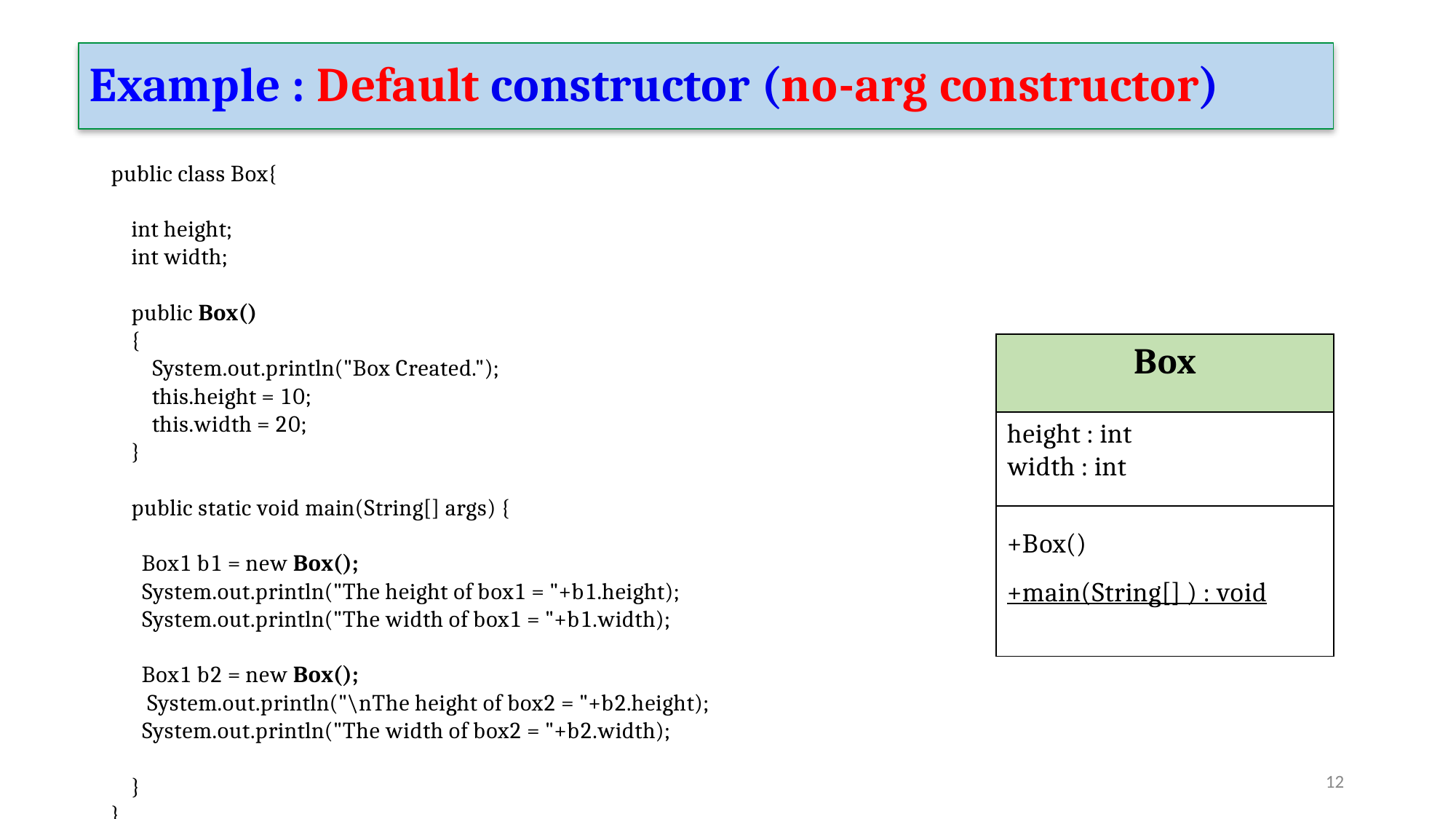

Example : Default constructor (no-arg constructor)
public class Box{

    int height;
    int width;

    public Box()
    {
        System.out.println("Box Created.");
        this.height = 10;
        this.width = 20;
    }

    public static void main(String[] args) {

      Box1 b1 = new Box();
      System.out.println("The height of box1 = "+b1.height);
      System.out.println("The width of box1 = "+b1.width);

      Box1 b2 = new Box();
       System.out.println("\nThe height of box2 = "+b2.height);
      System.out.println("The width of box2 = "+b2.width);

    }
}
| Box |
| --- |
| height : int width : int |
| +Box() +main(String[] ) : void |
12